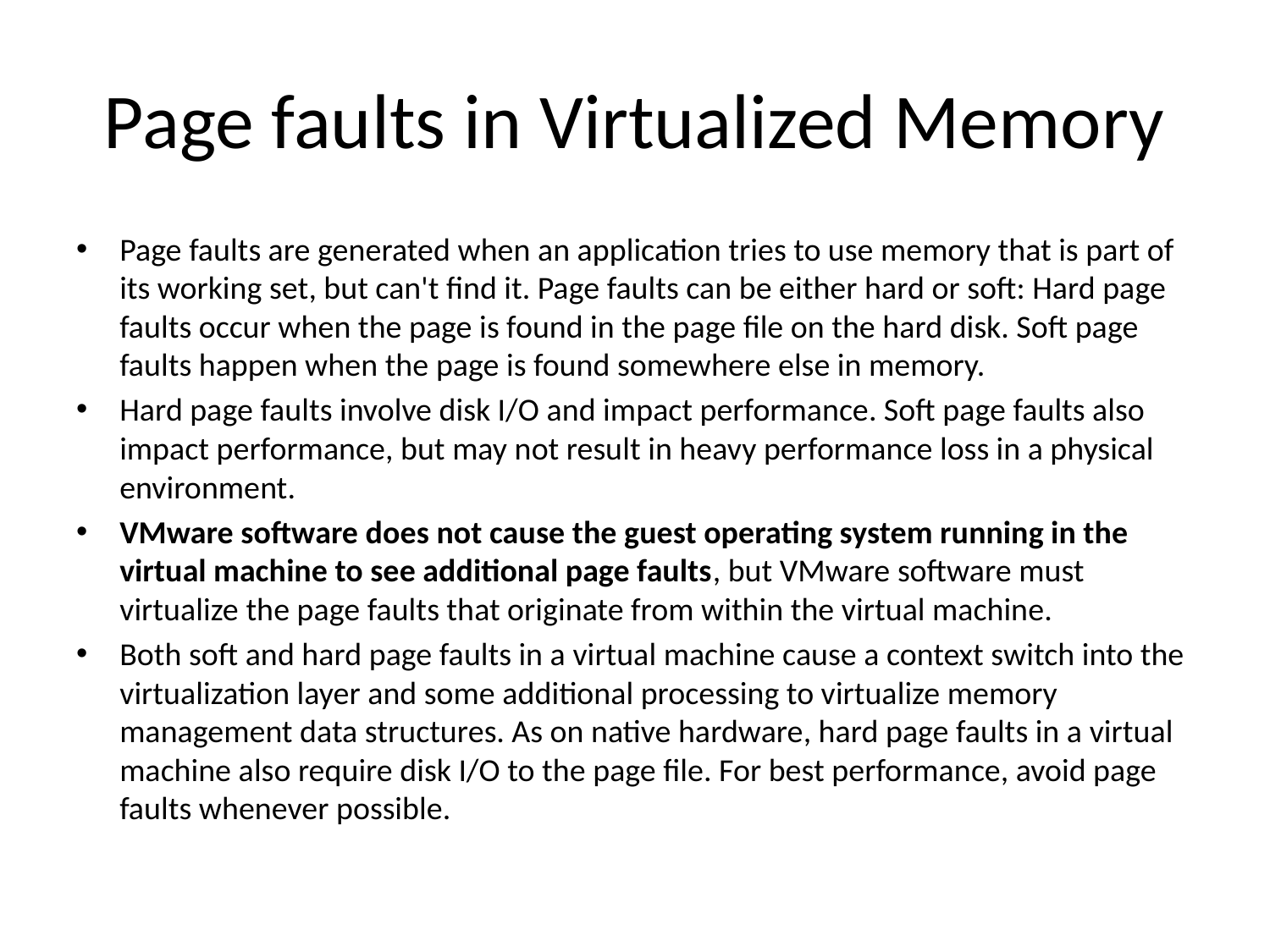

# Page faults in Virtualized Memory
Page faults are generated when an application tries to use memory that is part of its working set, but can't find it. Page faults can be either hard or soft: Hard page faults occur when the page is found in the page file on the hard disk. Soft page faults happen when the page is found somewhere else in memory.
Hard page faults involve disk I/O and impact performance. Soft page faults also impact performance, but may not result in heavy performance loss in a physical environment.
VMware software does not cause the guest operating system running in the virtual machine to see additional page faults, but VMware software must virtualize the page faults that originate from within the virtual machine.
Both soft and hard page faults in a virtual machine cause a context switch into the virtualization layer and some additional processing to virtualize memory management data structures. As on native hardware, hard page faults in a virtual machine also require disk I/O to the page file. For best performance, avoid page faults whenever possible.